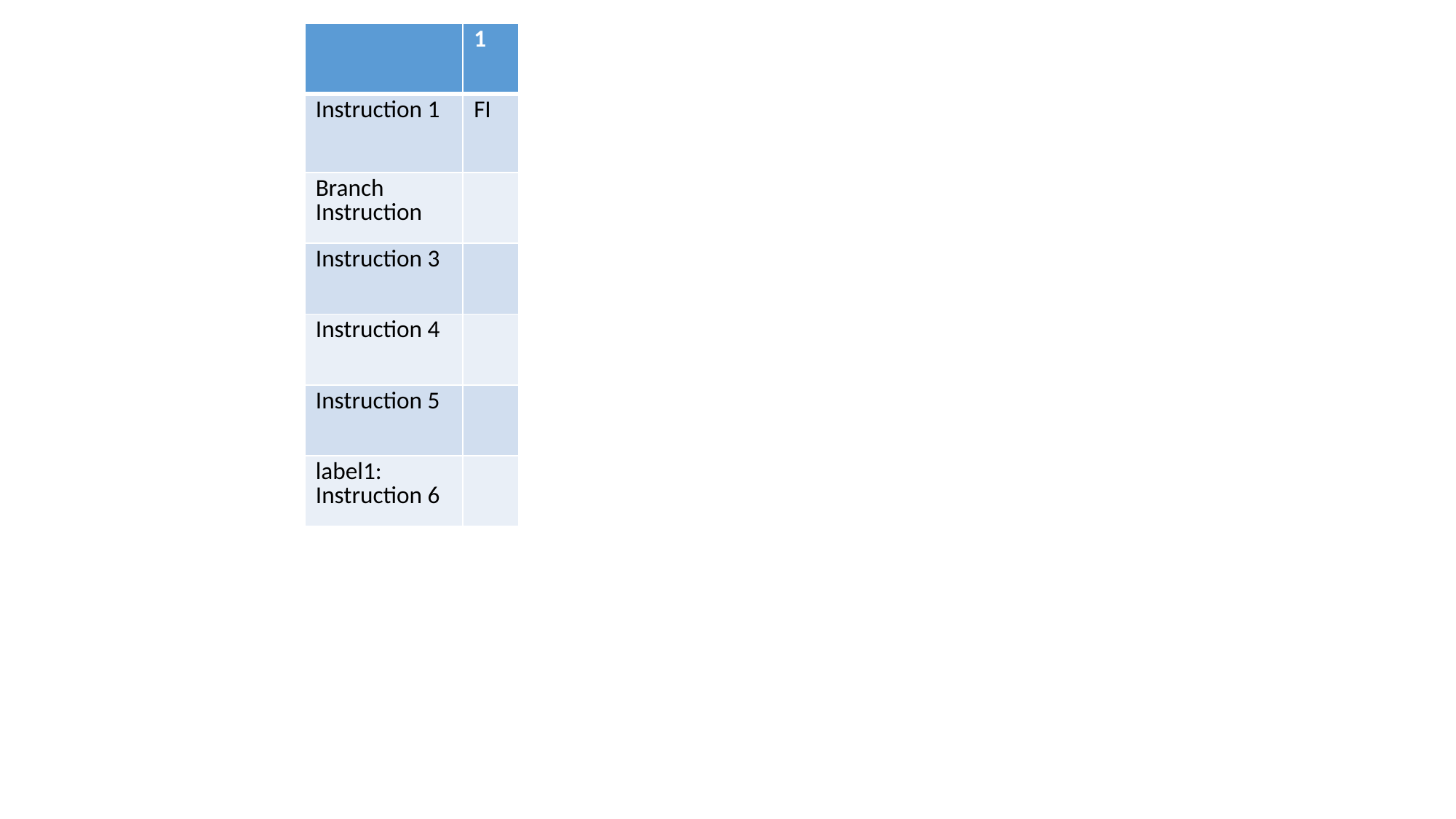

|  | 1 |
| --- | --- |
| Instruction 1 | FI |
| Branch Instruction |  |
| Instruction 3 |  |
| Instruction 4 |  |
| Instruction 5 |  |
| label1: Instruction 6 |  |